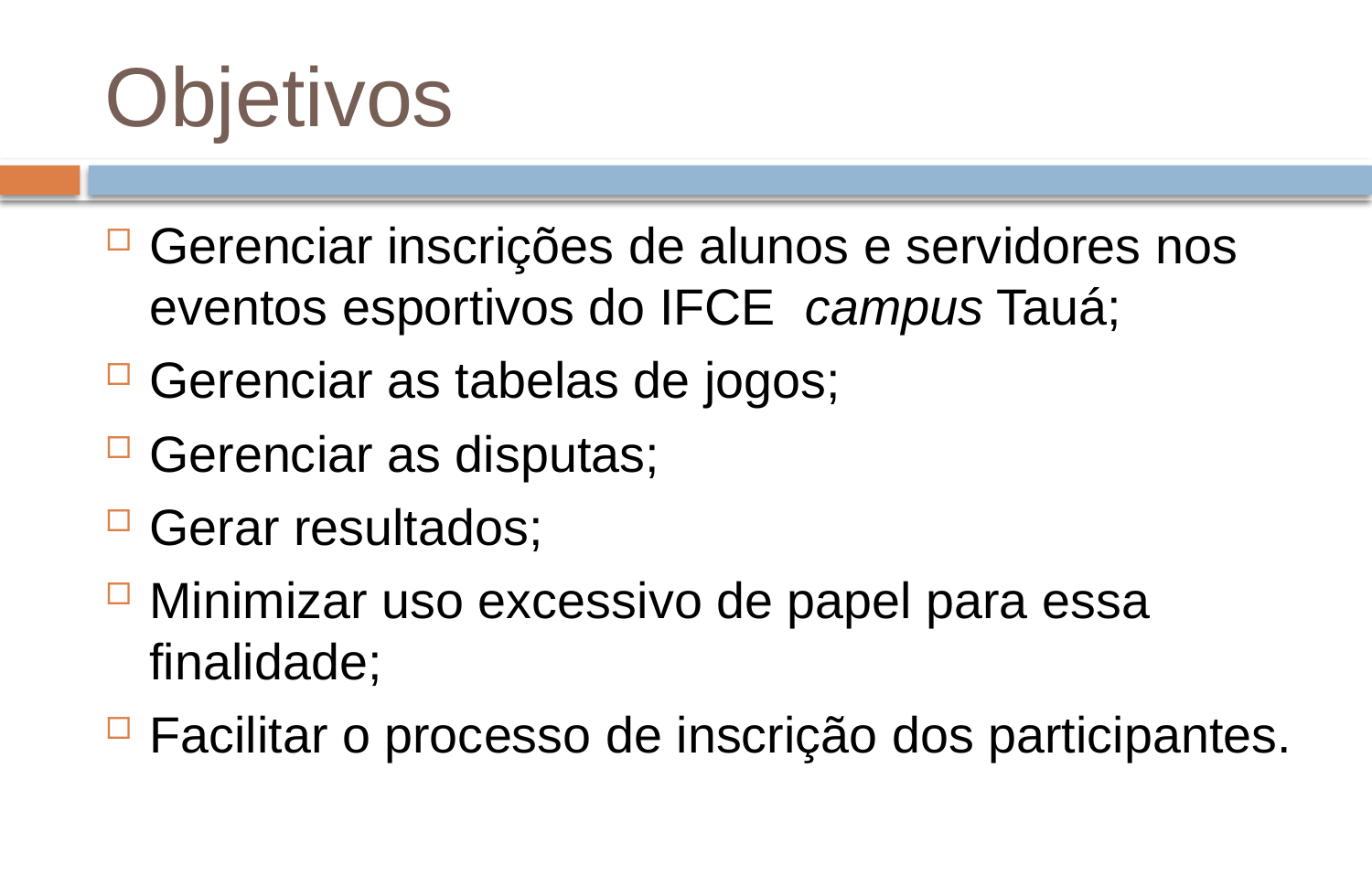

# Objetivos
Gerenciar inscrições de alunos e servidores nos eventos esportivos do IFCE  campus Tauá;
Gerenciar as tabelas de jogos;
Gerenciar as disputas;
Gerar resultados;
Minimizar uso excessivo de papel para essa finalidade;
Facilitar o processo de inscrição dos participantes.